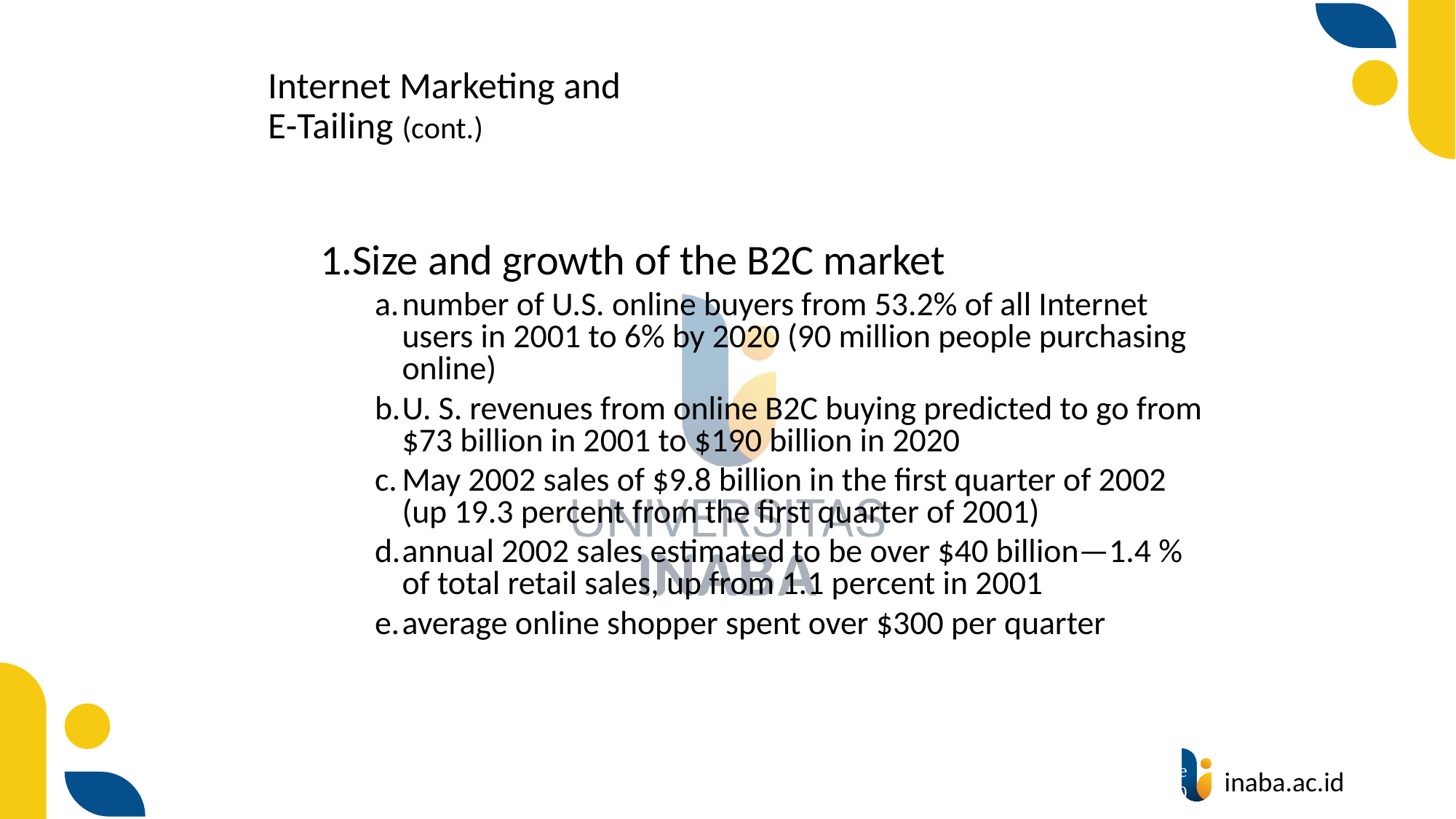

# Internet Marketing and E-Tailing (cont.)
Size and growth of the B2C market
number of U.S. online buyers from 53.2% of all Internet users in 2001 to 6% by 2020 (90 million people purchasing online)
U. S. revenues from online B2C buying predicted to go from $73 billion in 2001 to $190 billion in 2020
May 2002 sales of $9.8 billion in the first quarter of 2002 (up 19.3 percent from the first quarter of 2001)
annual 2002 sales estimated to be over $40 billion—1.4 % of total retail sales, up from 1.1 percent in 2001
average online shopper spent over $300 per quarter
18
© Prentice Hall 2020